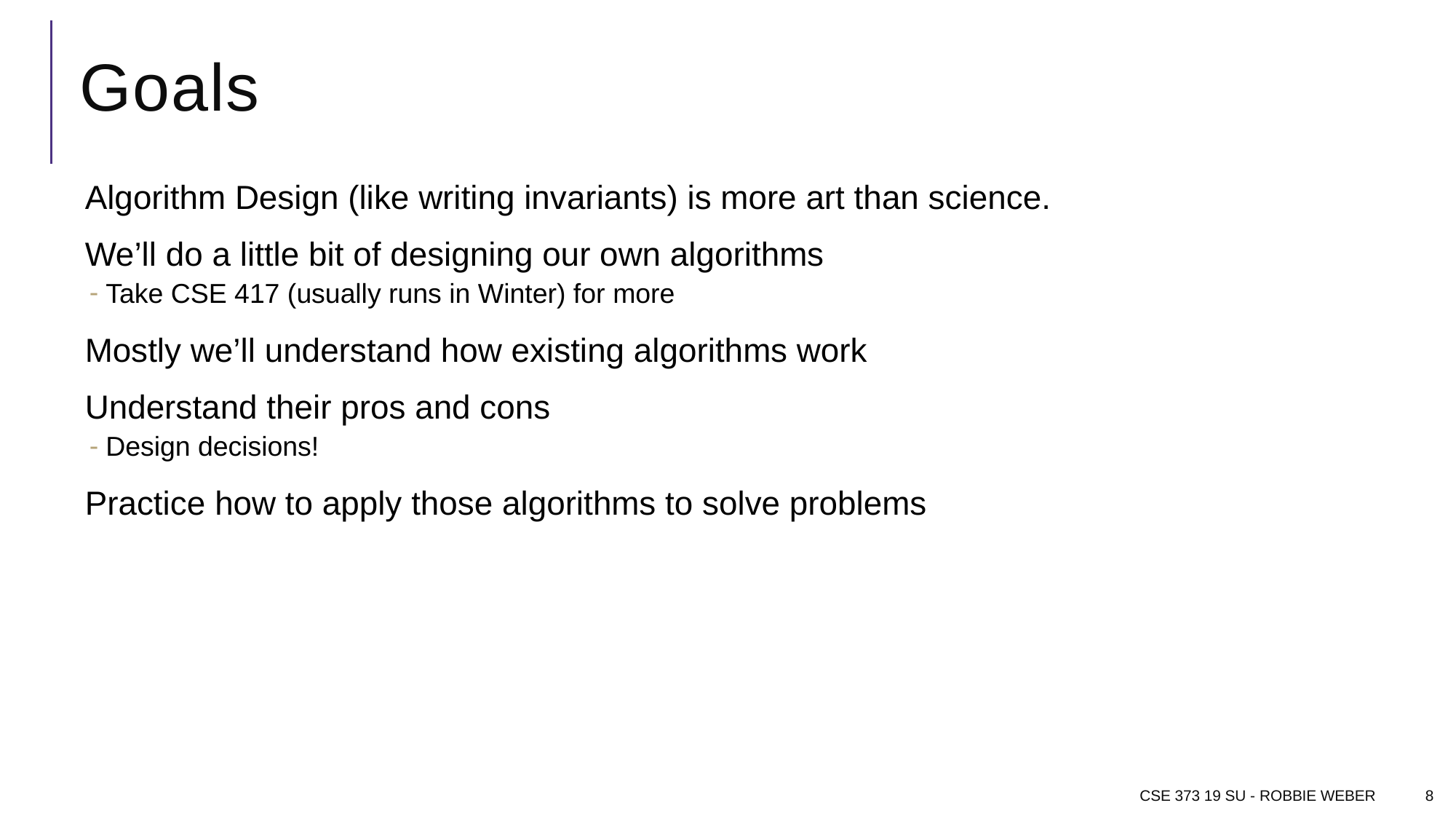

# Goals
Algorithm Design (like writing invariants) is more art than science.
We’ll do a little bit of designing our own algorithms
Take CSE 417 (usually runs in Winter) for more
Mostly we’ll understand how existing algorithms work
Understand their pros and cons
Design decisions!
Practice how to apply those algorithms to solve problems
CSE 373 19 su - Robbie Weber
8